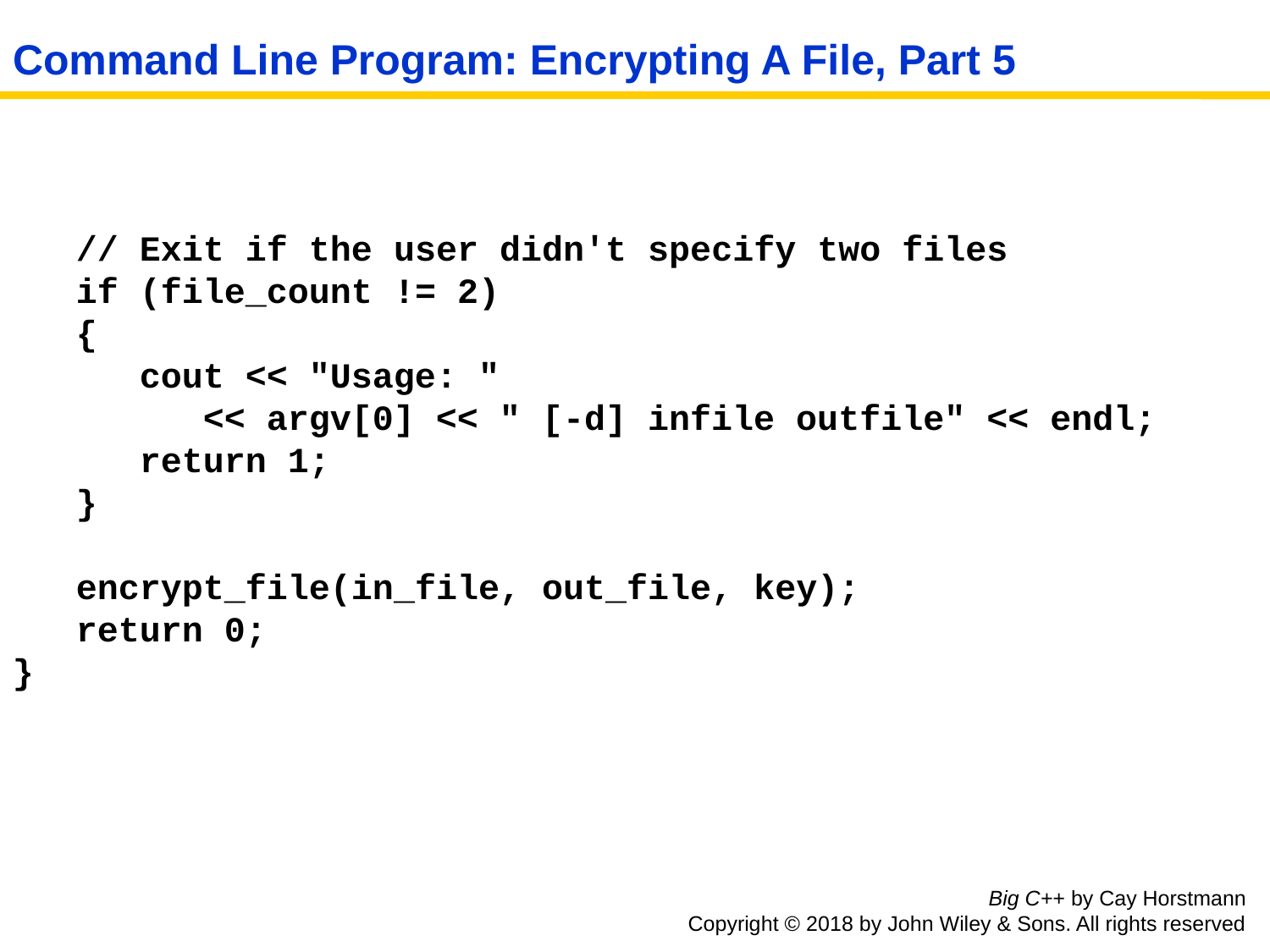

# Command Line Program: Encrypting A File, Part 5

   // Exit if the user didn't specify two files
   if (file_count != 2)
   {
      cout << "Usage: "
         << argv[0] << " [-d] infile outfile" << endl;
      return 1;
   }

   encrypt_file(in_file, out_file, key);
   return 0;
}
Big C++ by Cay Horstmann
Copyright © 2018 by John Wiley & Sons. All rights reserved